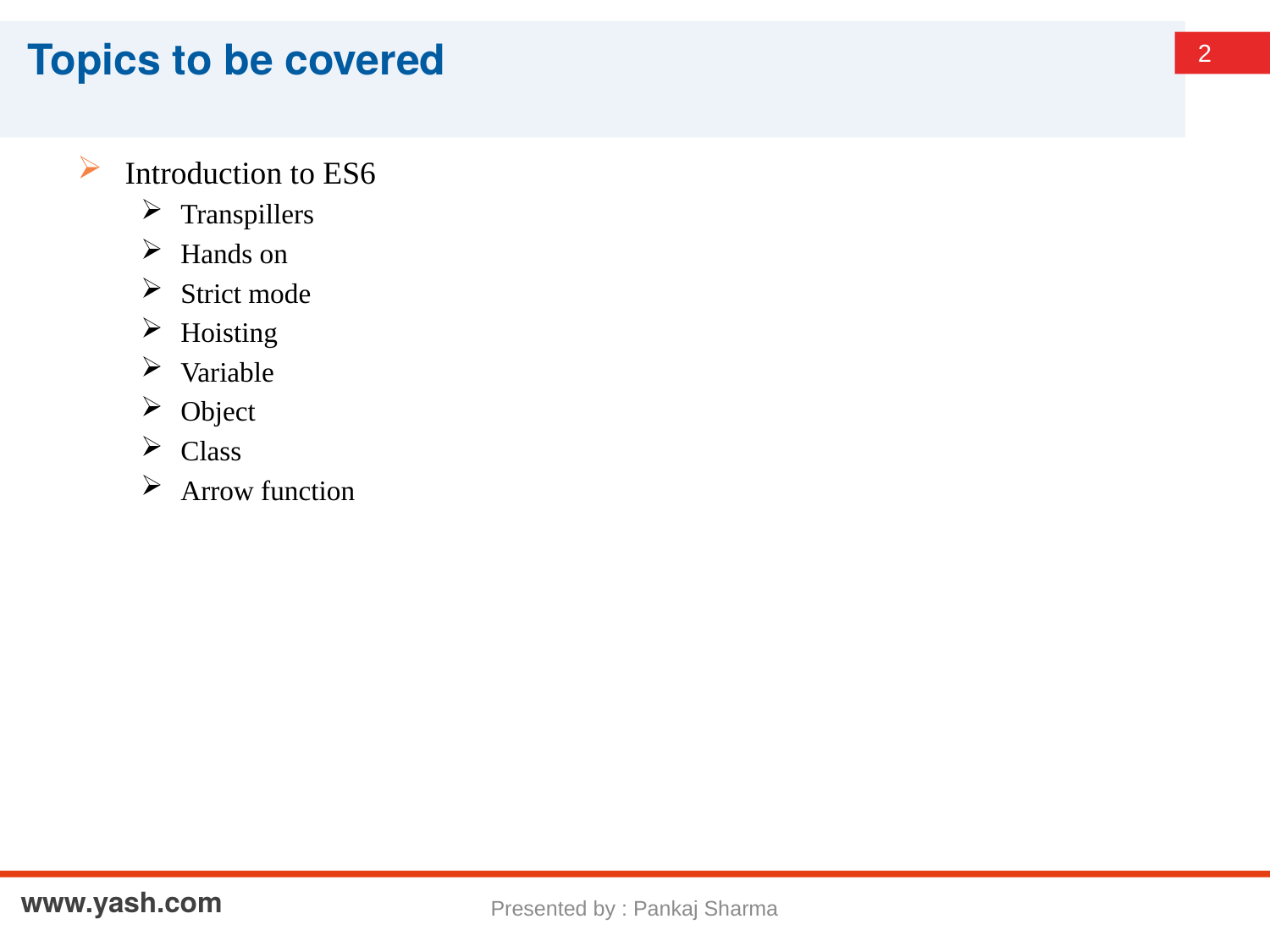

# Topics to be covered
Introduction to ES6
Transpillers
Hands on
Strict mode
Hoisting
Variable
Object
Class
Arrow function
Presented by : Pankaj Sharma